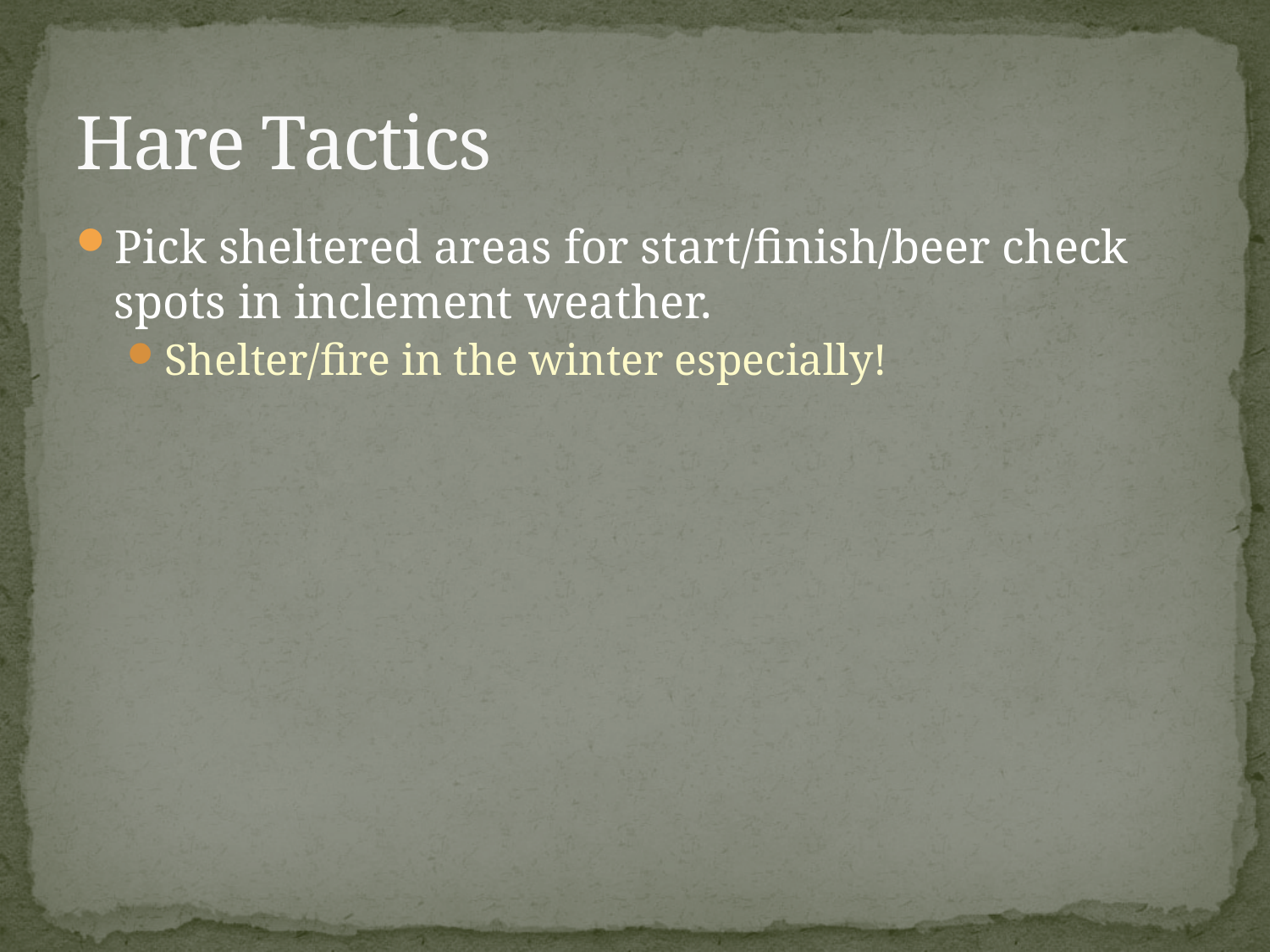

# Hare Tactics
Pick sheltered areas for start/finish/beer check spots in inclement weather.
Shelter/fire in the winter especially!